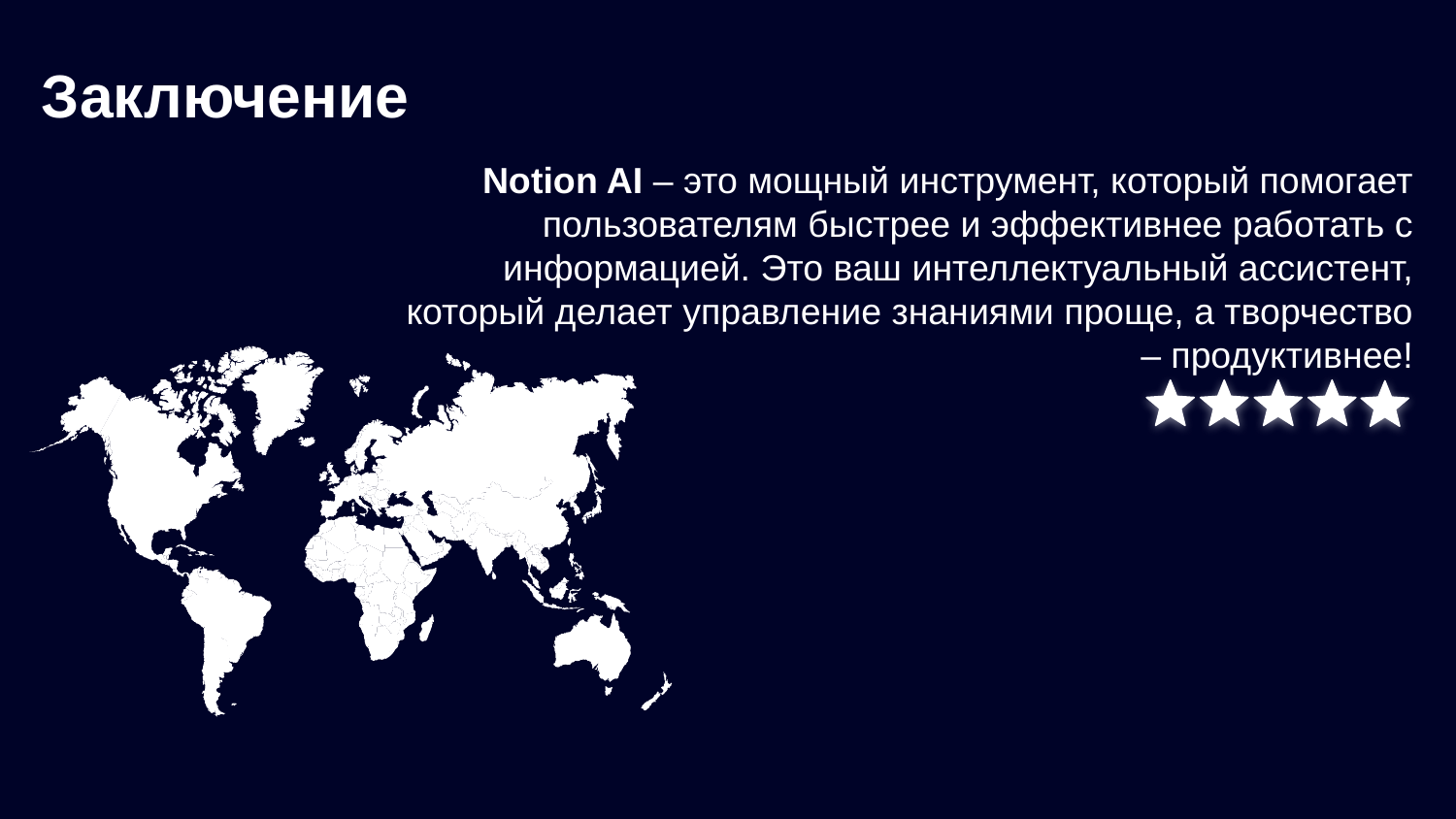

# Заключение
Notion AI – это мощный инструмент, который помогает пользователям быстрее и эффективнее работать с информацией. Это ваш интеллектуальный ассистент, который делает управление знаниями проще, а творчество – продуктивнее!